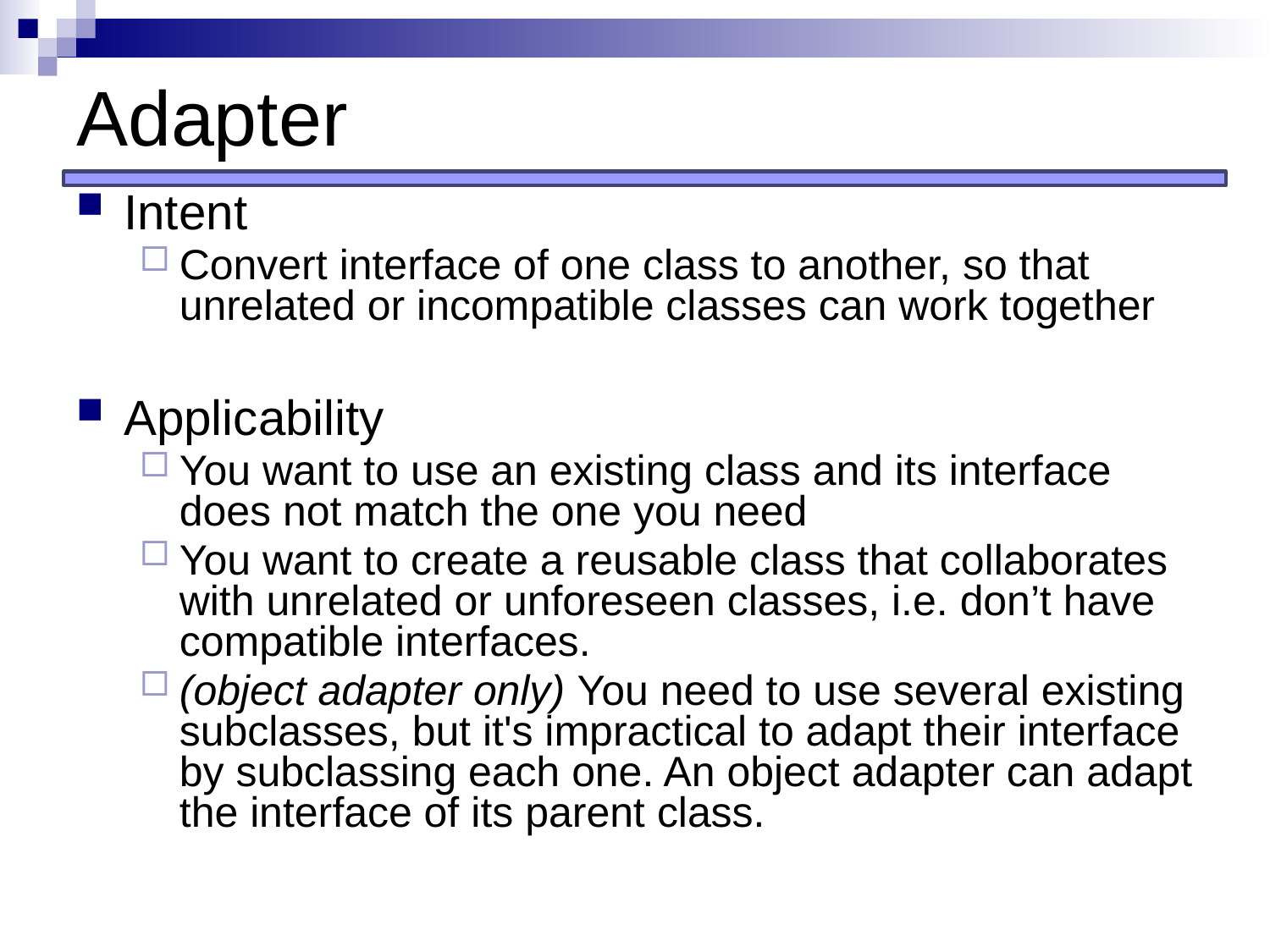

# Adapter
Intent
Convert interface of one class to another, so that unrelated or incompatible classes can work together

Applicability
You want to use an existing class and its interface does not match the one you need
You want to create a reusable class that collaborates with unrelated or unforeseen classes, i.e. don’t have compatible interfaces.
(object adapter only) You need to use several existing subclasses, but it's impractical to adapt their interface by subclassing each one. An object adapter can adapt the interface of its parent class.